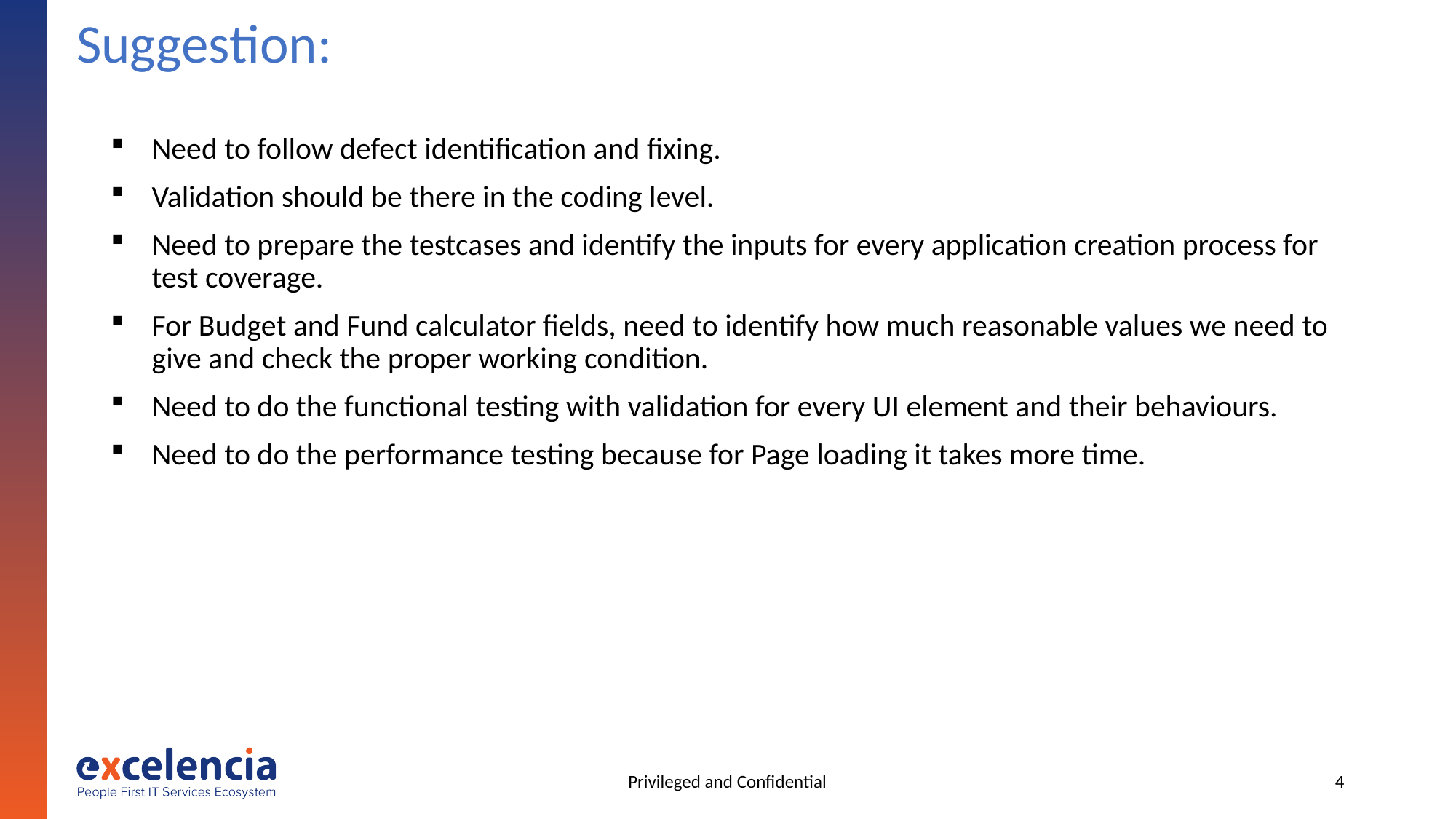

# Suggestion:
Need to follow defect identification and fixing.
Validation should be there in the coding level.
Need to prepare the testcases and identify the inputs for every application creation process for test coverage.
For Budget and Fund calculator fields, need to identify how much reasonable values we need to give and check the proper working condition.
Need to do the functional testing with validation for every UI element and their behaviours.
Need to do the performance testing because for Page loading it takes more time.

Privileged and Confidential
4